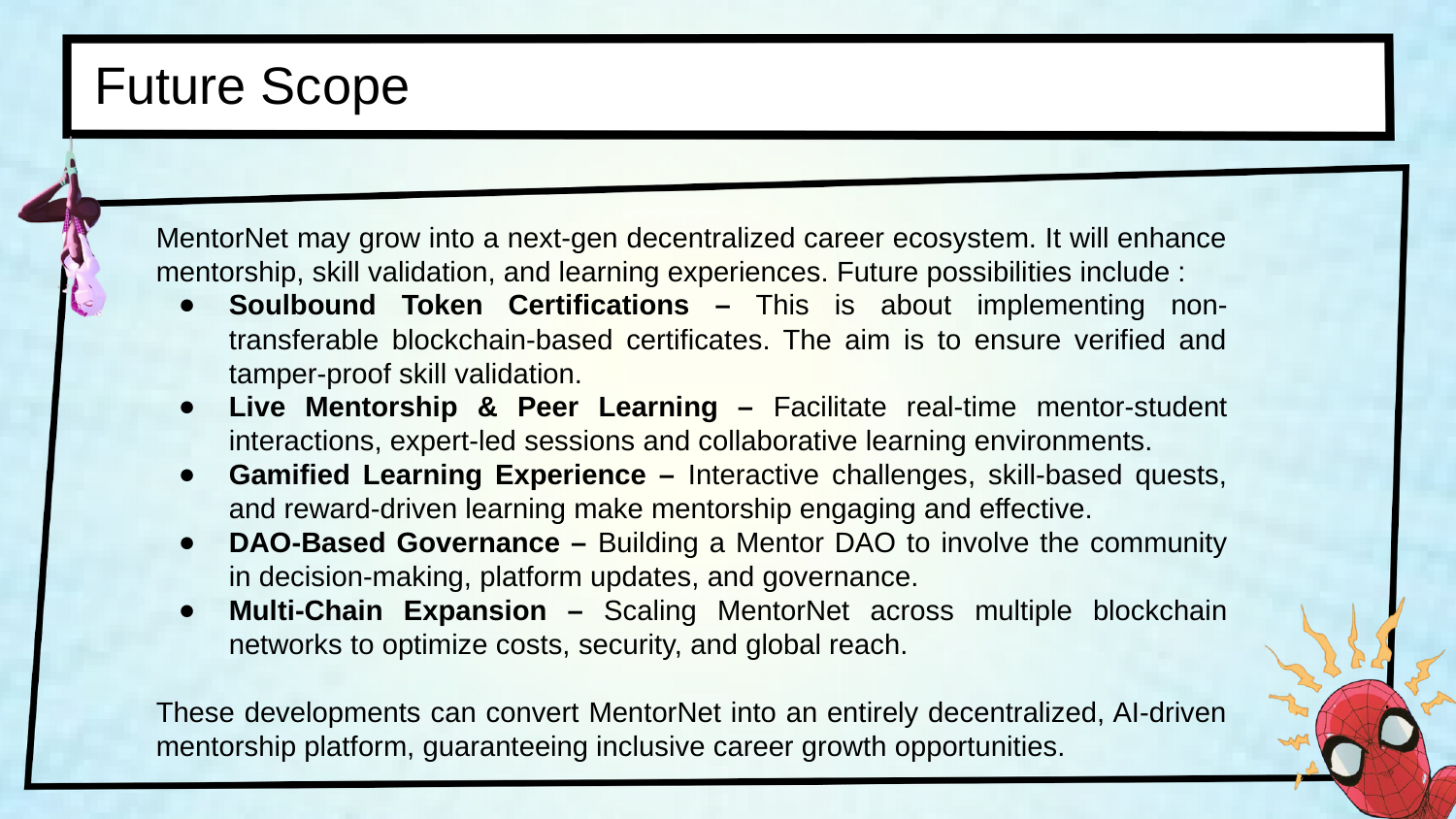

Future Scope
MentorNet may grow into a next-gen decentralized career ecosystem. It will enhance mentorship, skill validation, and learning experiences. Future possibilities include :
Soulbound Token Certifications – This is about implementing non-transferable blockchain-based certificates. The aim is to ensure verified and tamper-proof skill validation.
Live Mentorship & Peer Learning – Facilitate real-time mentor-student interactions, expert-led sessions and collaborative learning environments.
Gamified Learning Experience – Interactive challenges, skill-based quests, and reward-driven learning make mentorship engaging and effective.
DAO-Based Governance – Building a Mentor DAO to involve the community in decision-making, platform updates, and governance.
Multi-Chain Expansion – Scaling MentorNet across multiple blockchain networks to optimize costs, security, and global reach.

These developments can convert MentorNet into an entirely decentralized, AI-driven mentorship platform, guaranteeing inclusive career growth opportunities.